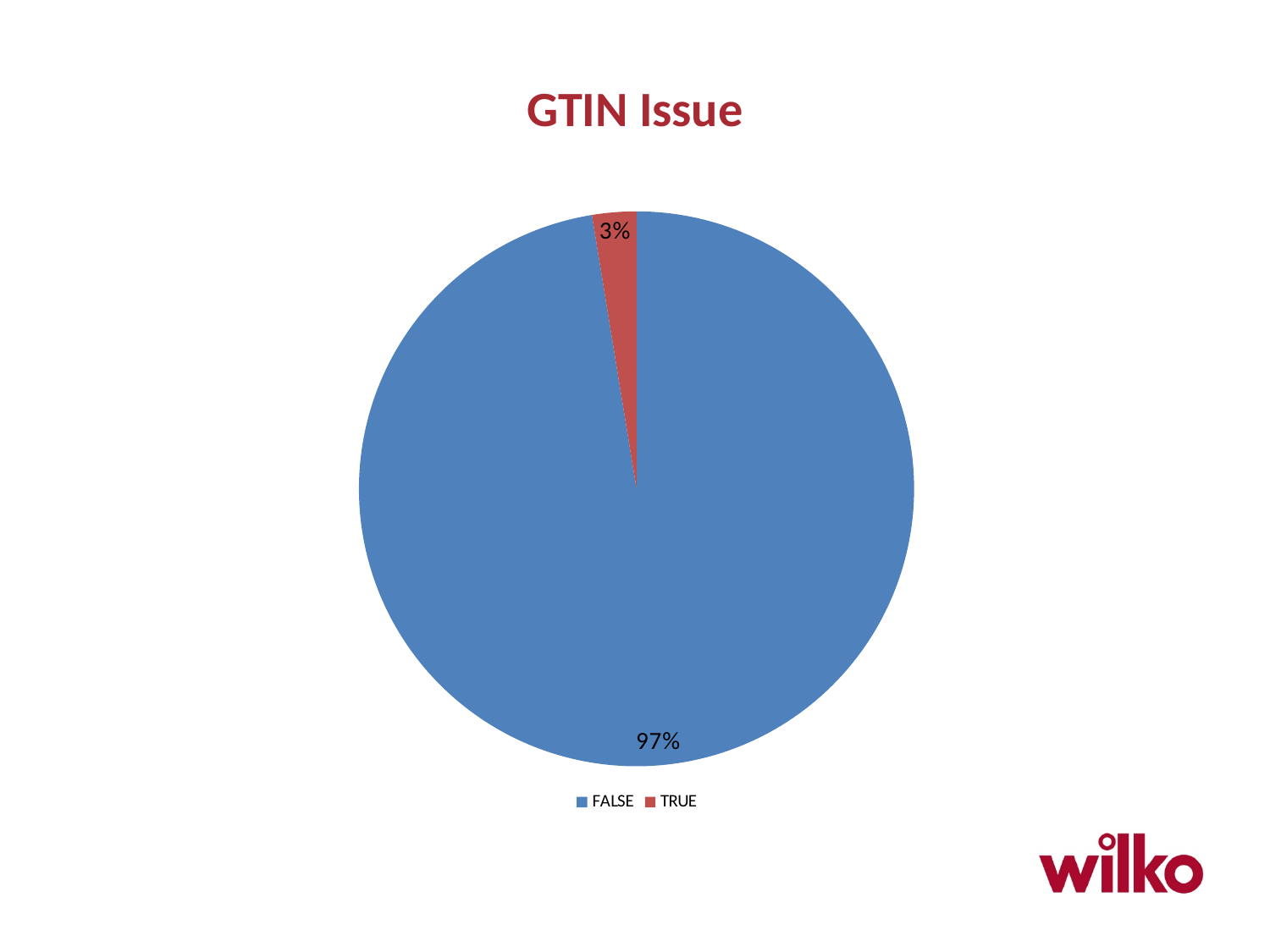

# GTIN Issue

### Chart

| Category | Total |
|---|---|
| FALSE | 0.9743096314827288 |
| TRUE | 0.02569036851727124 |